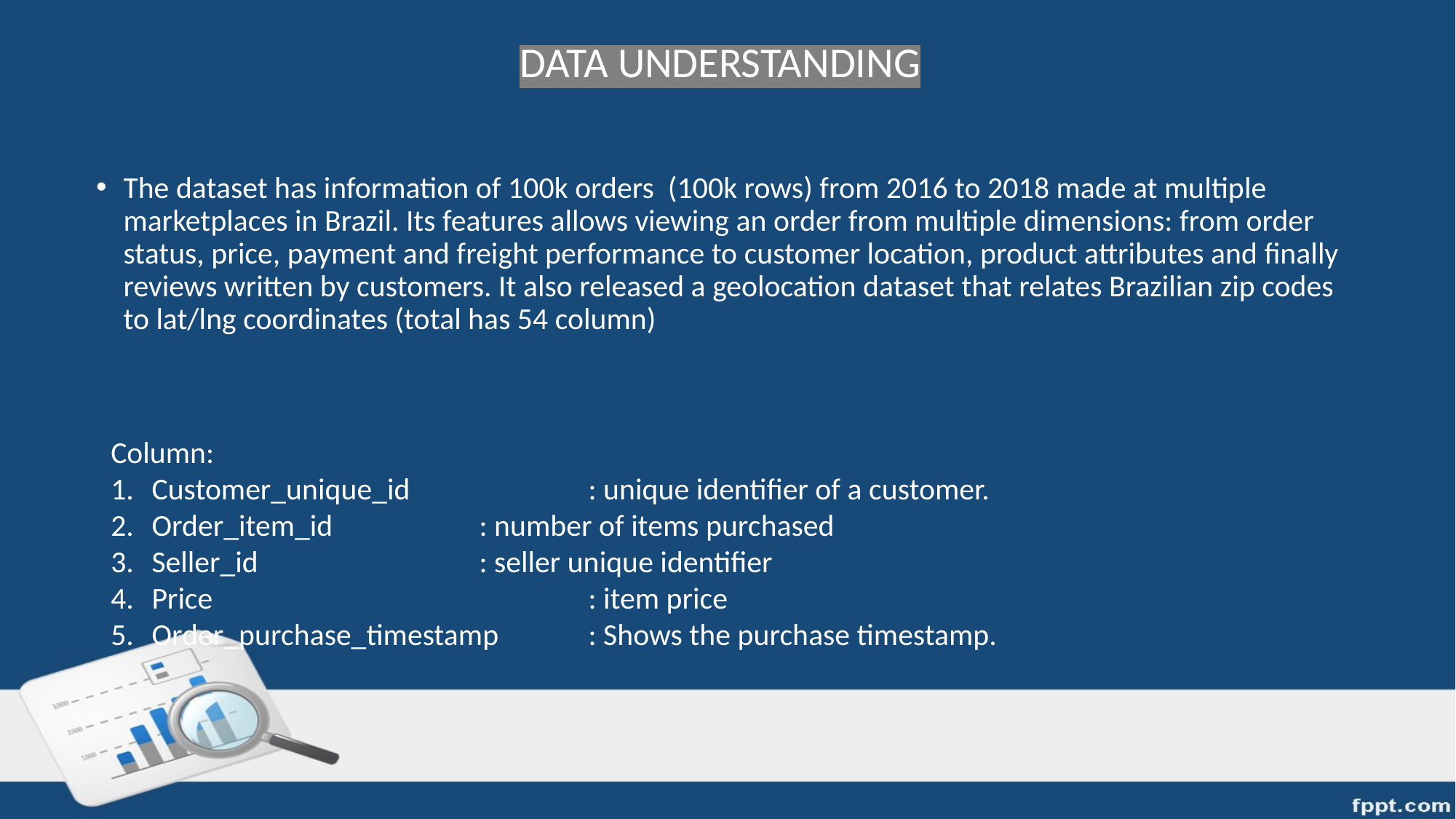

# DATA UNDERSTANDING
The dataset has information of 100k orders  (100k rows) from 2016 to 2018 made at multiple marketplaces in Brazil. Its features allows viewing an order from multiple dimensions: from order status, price, payment and freight performance to customer location, product attributes and finally reviews written by customers. It also released a geolocation dataset that relates Brazilian zip codes to lat/lng coordinates (total has 54 column)
Column:
Customer_unique_id    	     	: unique identifier of a customer.
Order_item_id 		: number of items purchased
Seller_id		  	: seller unique identifier
Price			     	: item price
Order_purchase_timestamp 	: Shows the purchase timestamp.